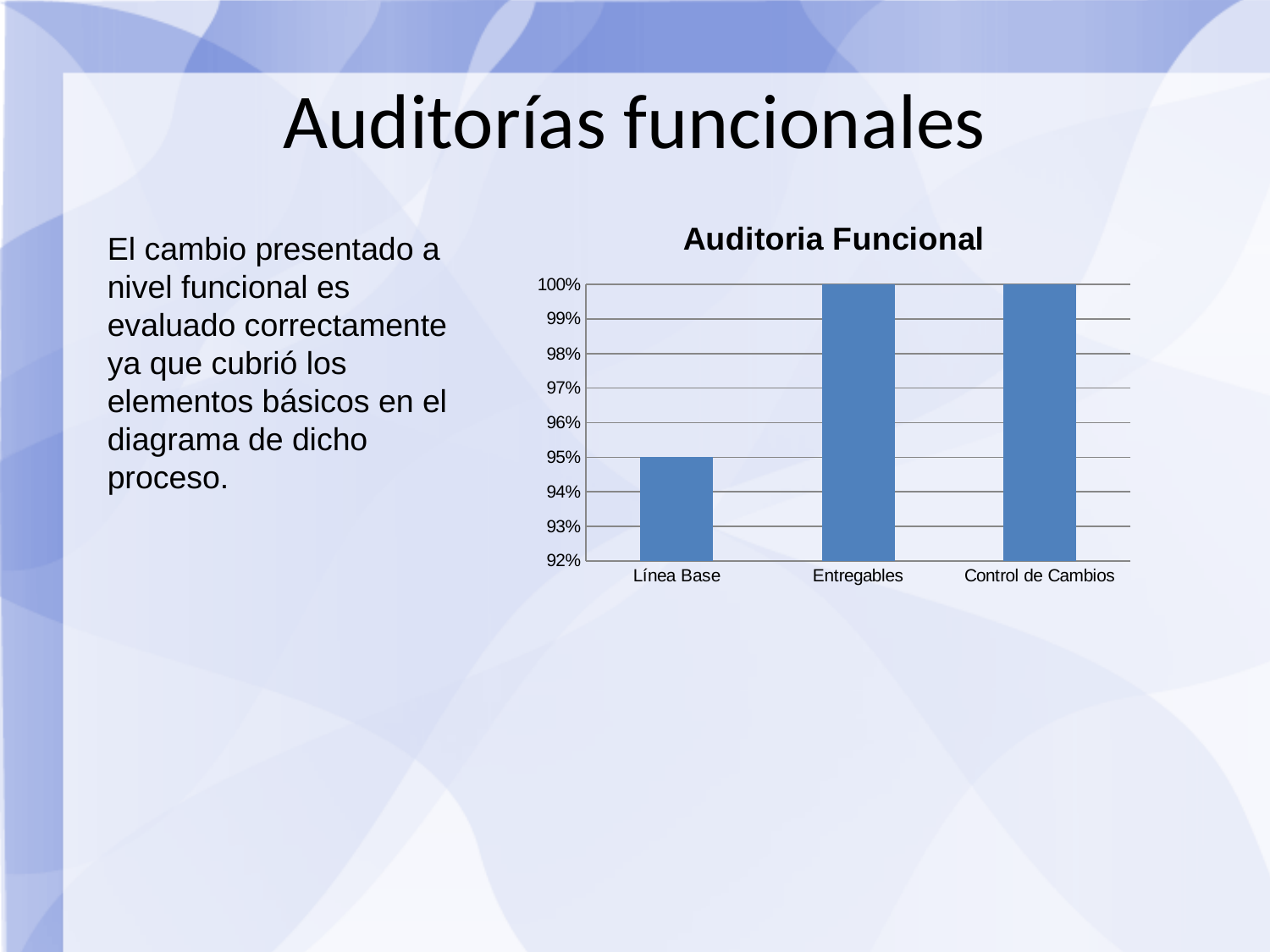

Auditorías funcionales

### Chart: Auditoria Funcional

| Category |  |
|---|---|
| Línea Base | 0.95 |
| Entregables | 1.0 |
| Control de Cambios | 1.0 |
El cambio presentado a nivel funcional es evaluado correctamente ya que cubrió los elementos básicos en el diagrama de dicho proceso.